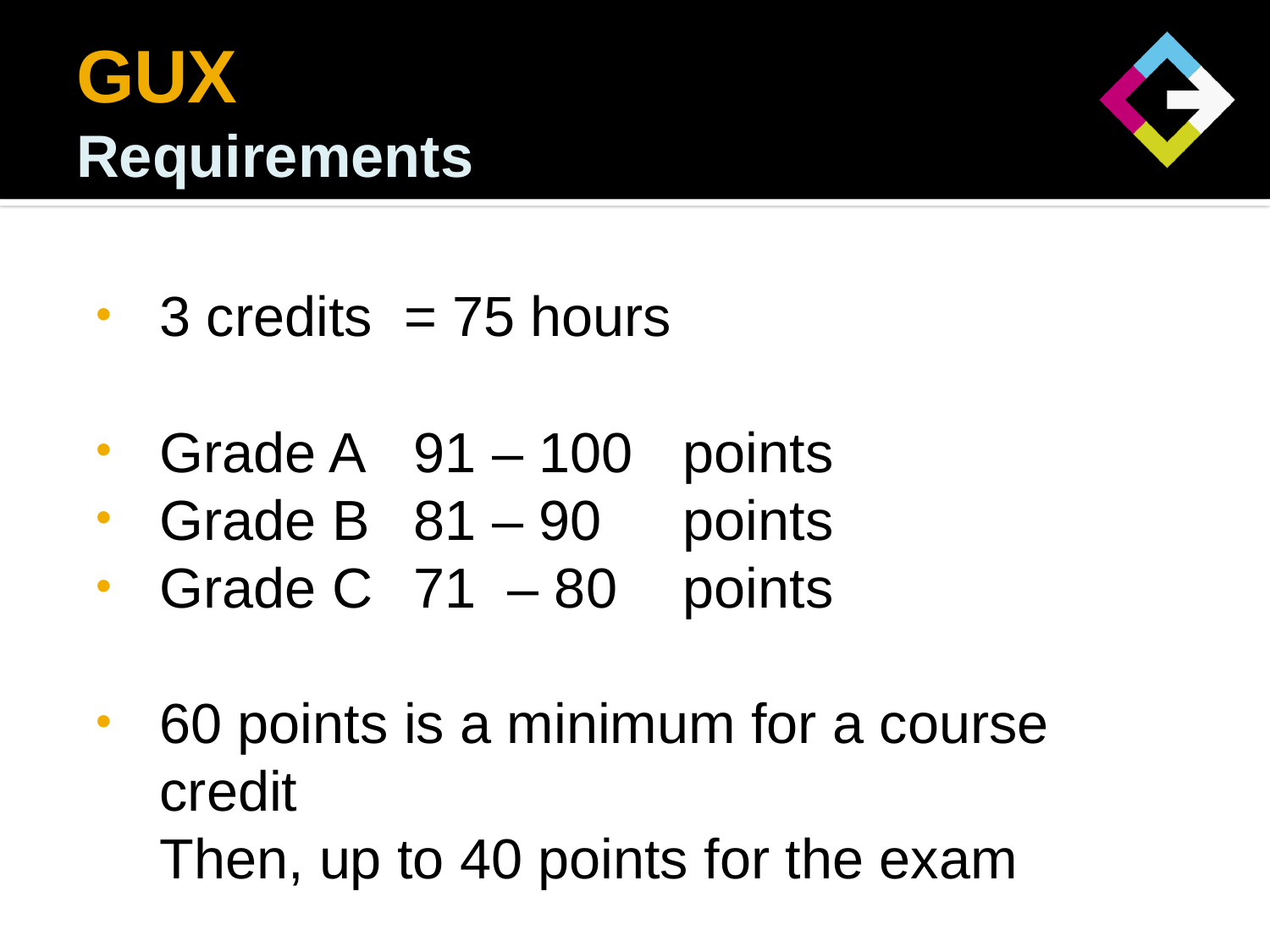

# GUX Requirements

3 credits  = 75 hours

Grade A 	91 – 100	 points
Grade B  	81 – 90	 points
Grade C  	71  – 80	 points

60 points is a minimum for a course credit
Then, up to 40 points for the exam